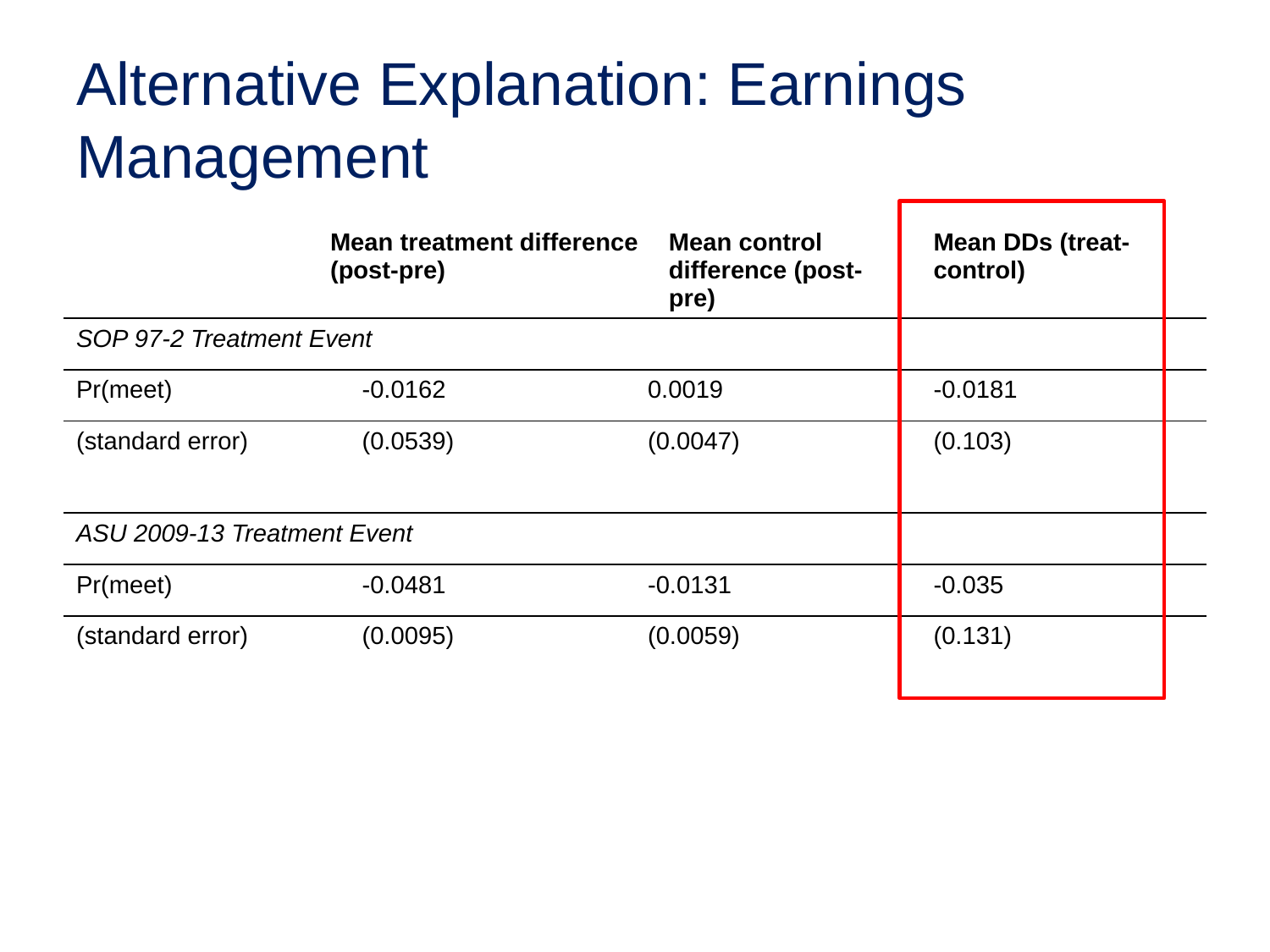

# Alternative Explanation: Earnings Management

|  | Mean treatment difference (post-pre) |  |  | Mean control difference (post-pre) | Mean DDs (treat-control) |
| --- | --- | --- | --- | --- | --- |
| SOP 97-2 Treatment Event |  |  |  |  |  |
| Pr(meet) |  | -0.0162 | 0.0019 |  | -0.0181 |
| (standard error) |  | (0.0539) | (0.0047) |  | (0.103) |
|  |  |  |  |  |  |
| ASU 2009-13 Treatment Event |  |  |  |  |  |
| Pr(meet) |  | -0.0481 | -0.0131 |  | -0.035 |
| (standard error) |  | (0.0095) | (0.0059) |  | (0.131) |